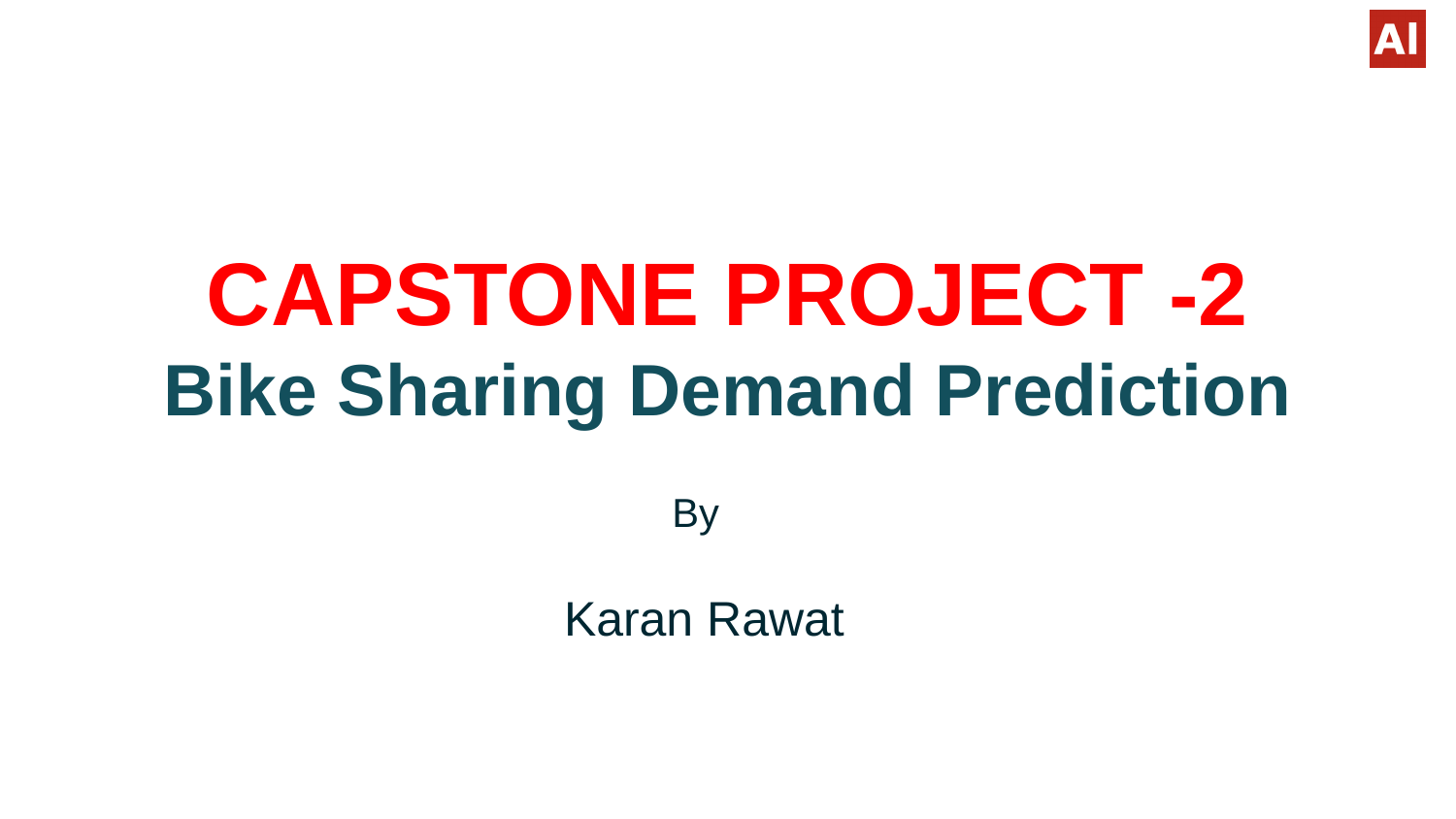

# CAPSTONE PROJECT -2 Bike Sharing Demand Prediction
 By

Karan Rawat